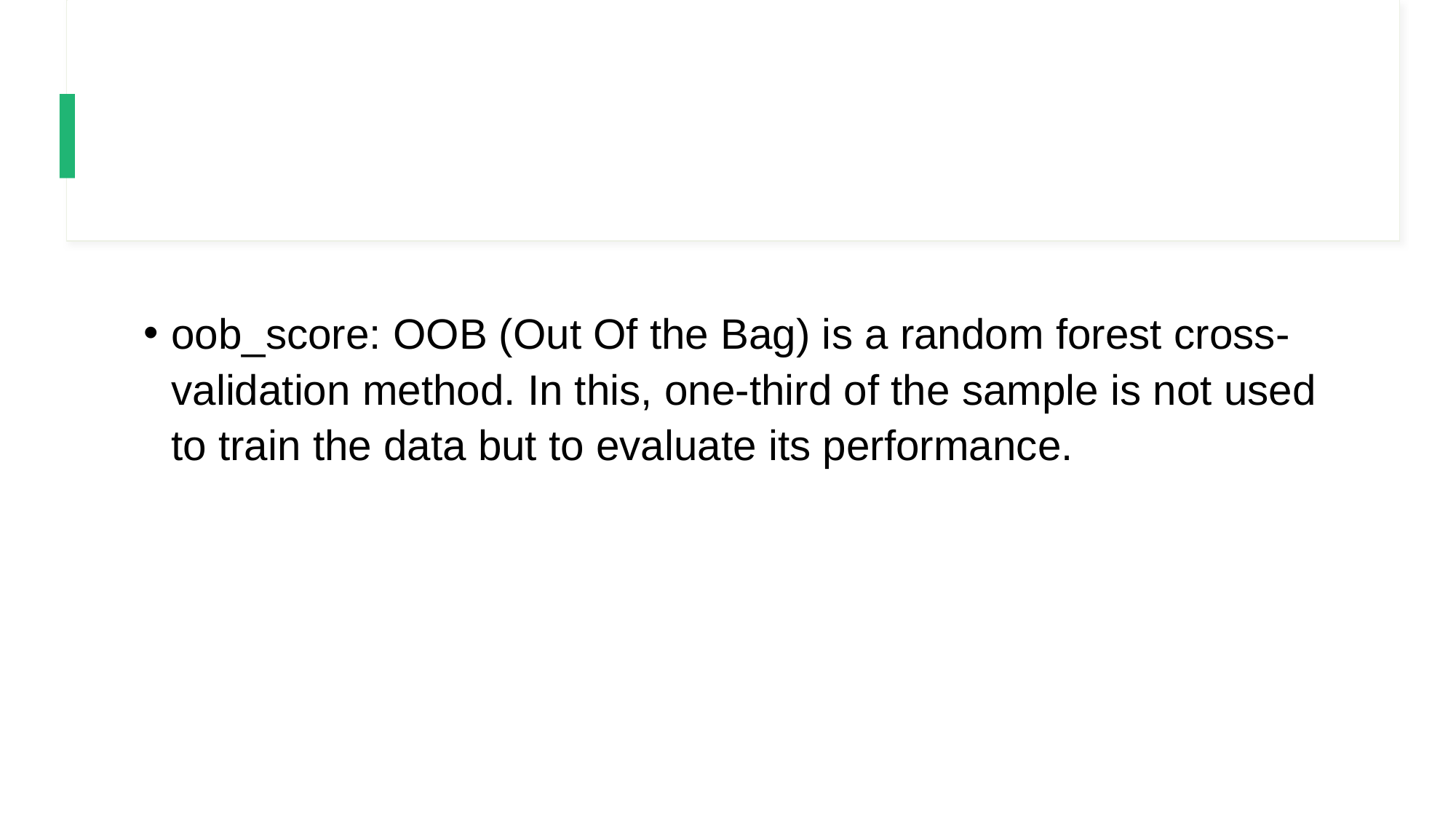

#
oob_score: OOB (Out Of the Bag) is a random forest cross-validation method. In this, one-third of the sample is not used to train the data but to evaluate its performance.